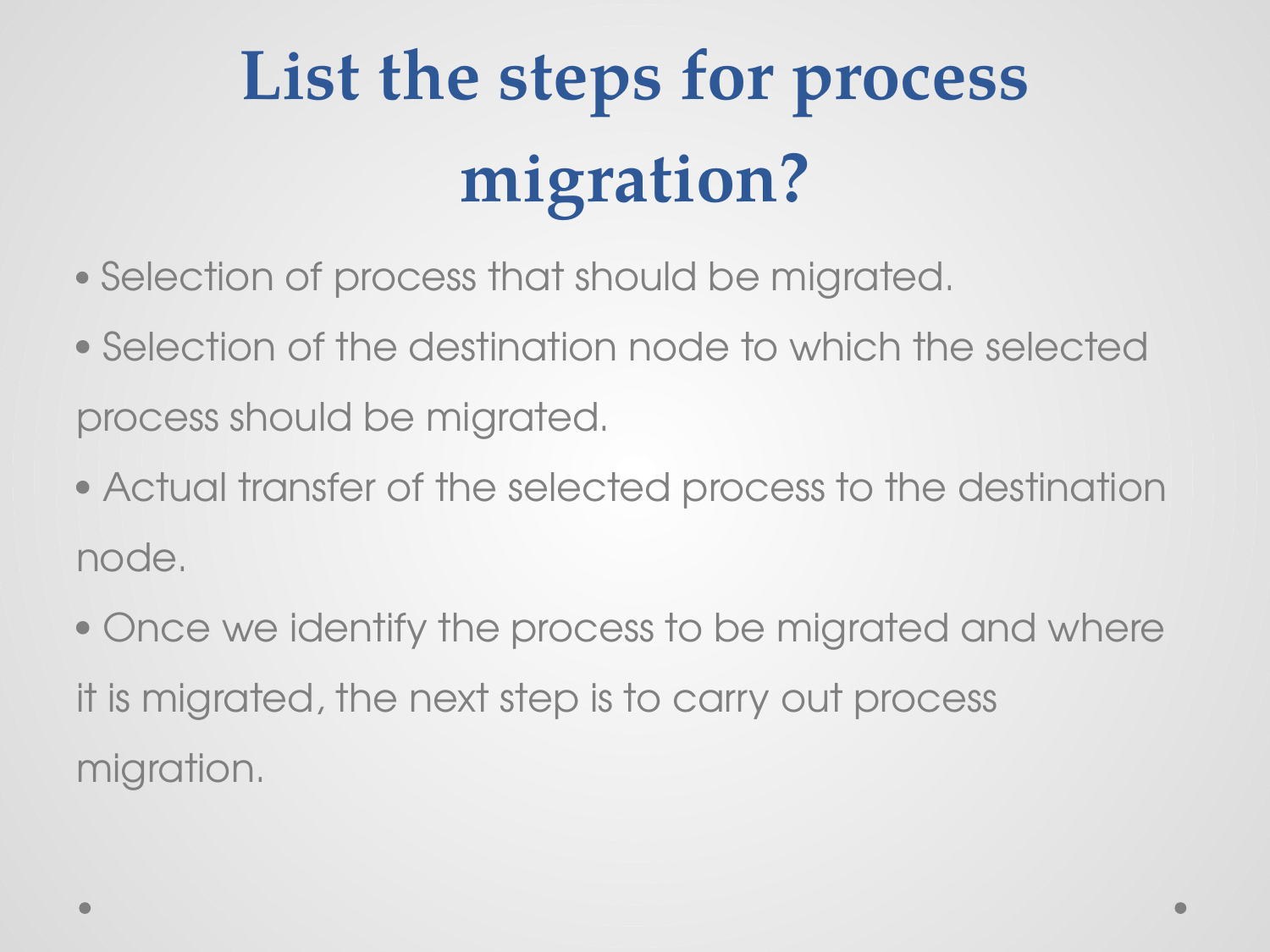

# List the steps for process migration?
• Selection of process that should be migrated.
• Selection of the destination node to which the selected process should be migrated.
• Actual transfer of the selected process to the destination node.
• Once we identify the process to be migrated and where it is migrated, the next step is to carry out process migration.